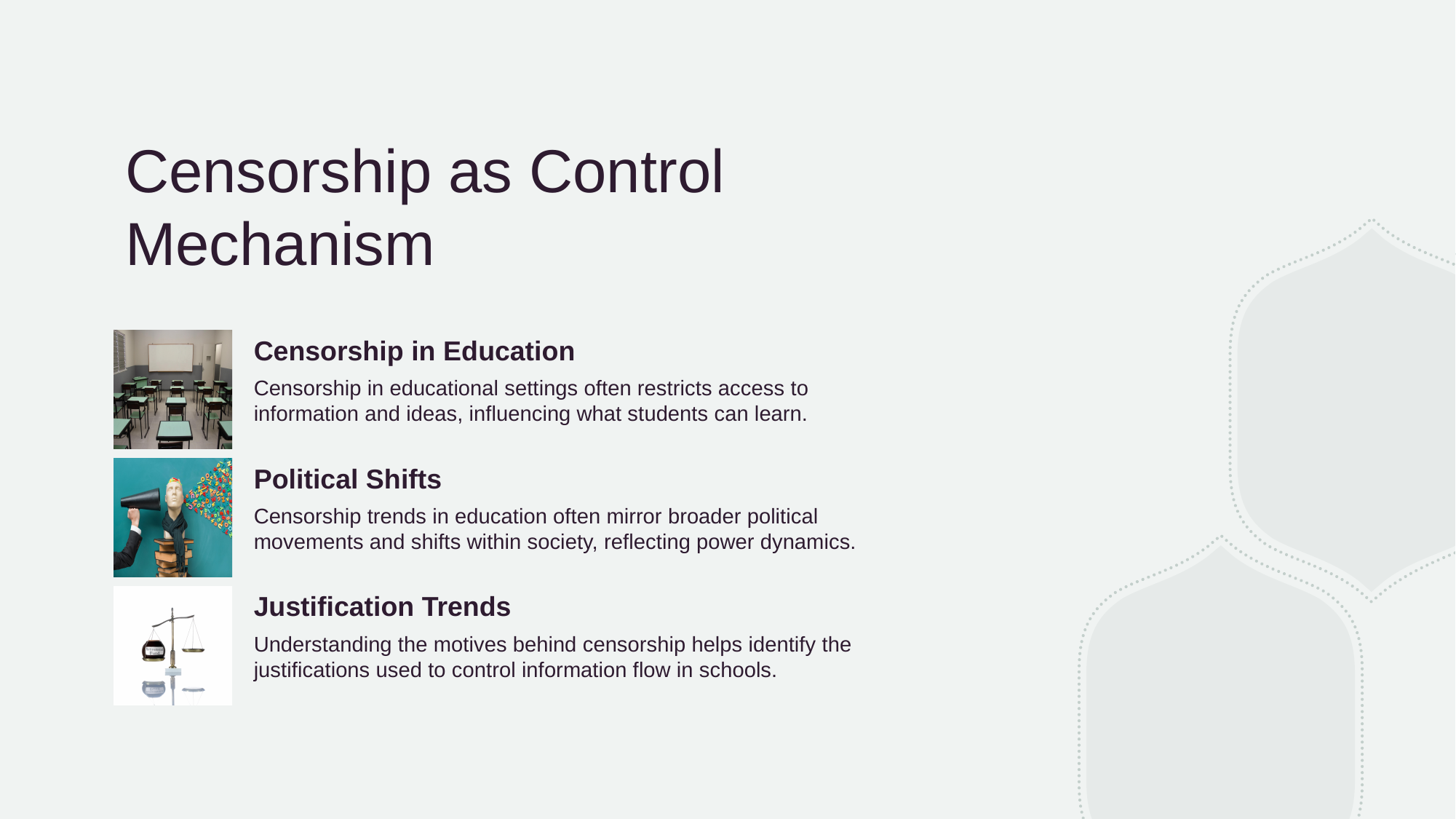

# Censorship as Control Mechanism

Censorship in Education
Censorship in educational settings often restricts access to information and ideas, influencing what students can learn.
Political Shifts
Censorship trends in education often mirror broader political movements and shifts within society, reflecting power dynamics.
Justification Trends
Understanding the motives behind censorship helps identify the justifications used to control information flow in schools.